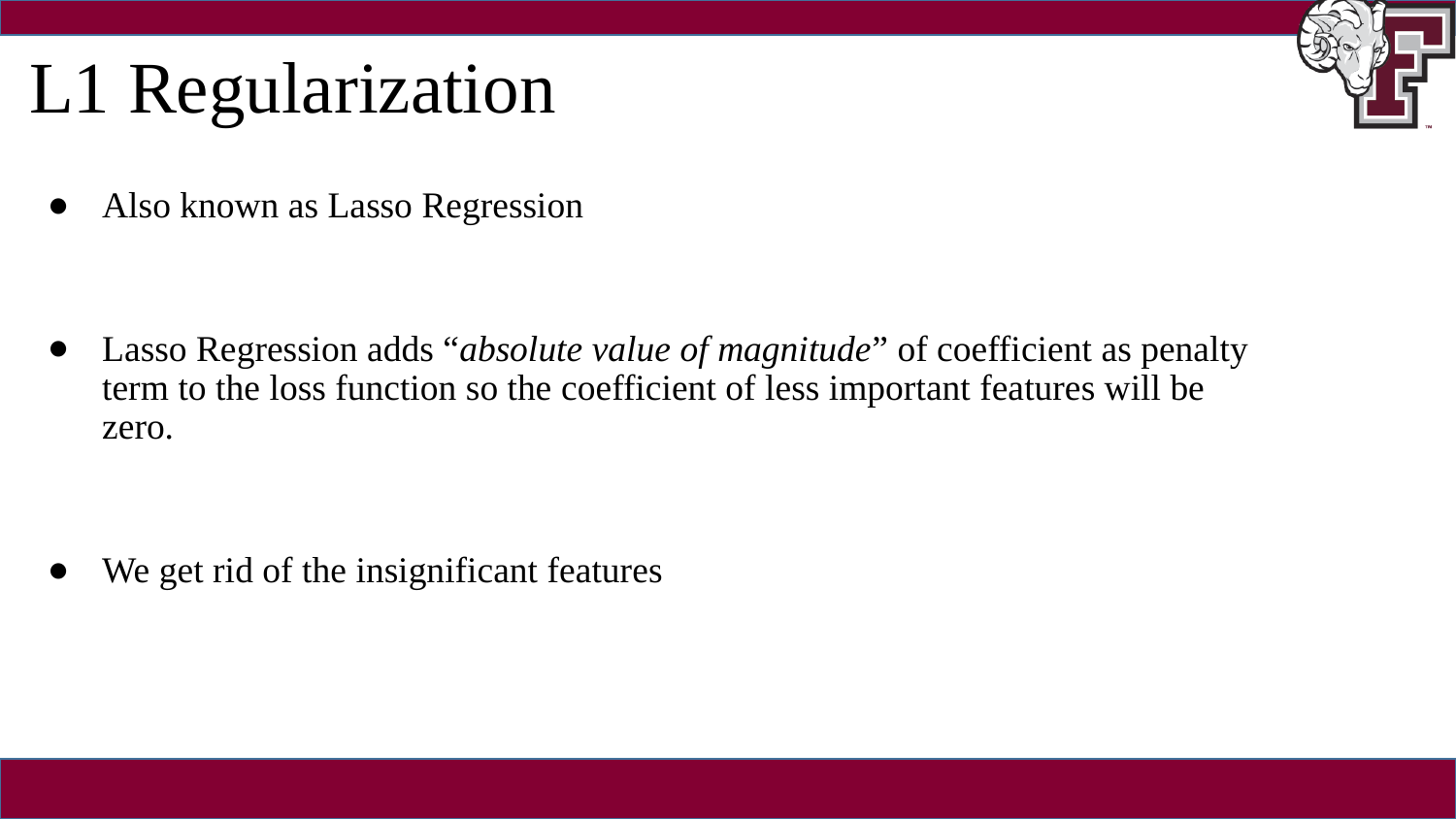

# L1 Regularization

Also known as Lasso Regression

Lasso Regression adds “absolute value of magnitude” of coefficient as penalty term to the loss function so the coefficient of less important features will be zero.

We get rid of the insignificant features